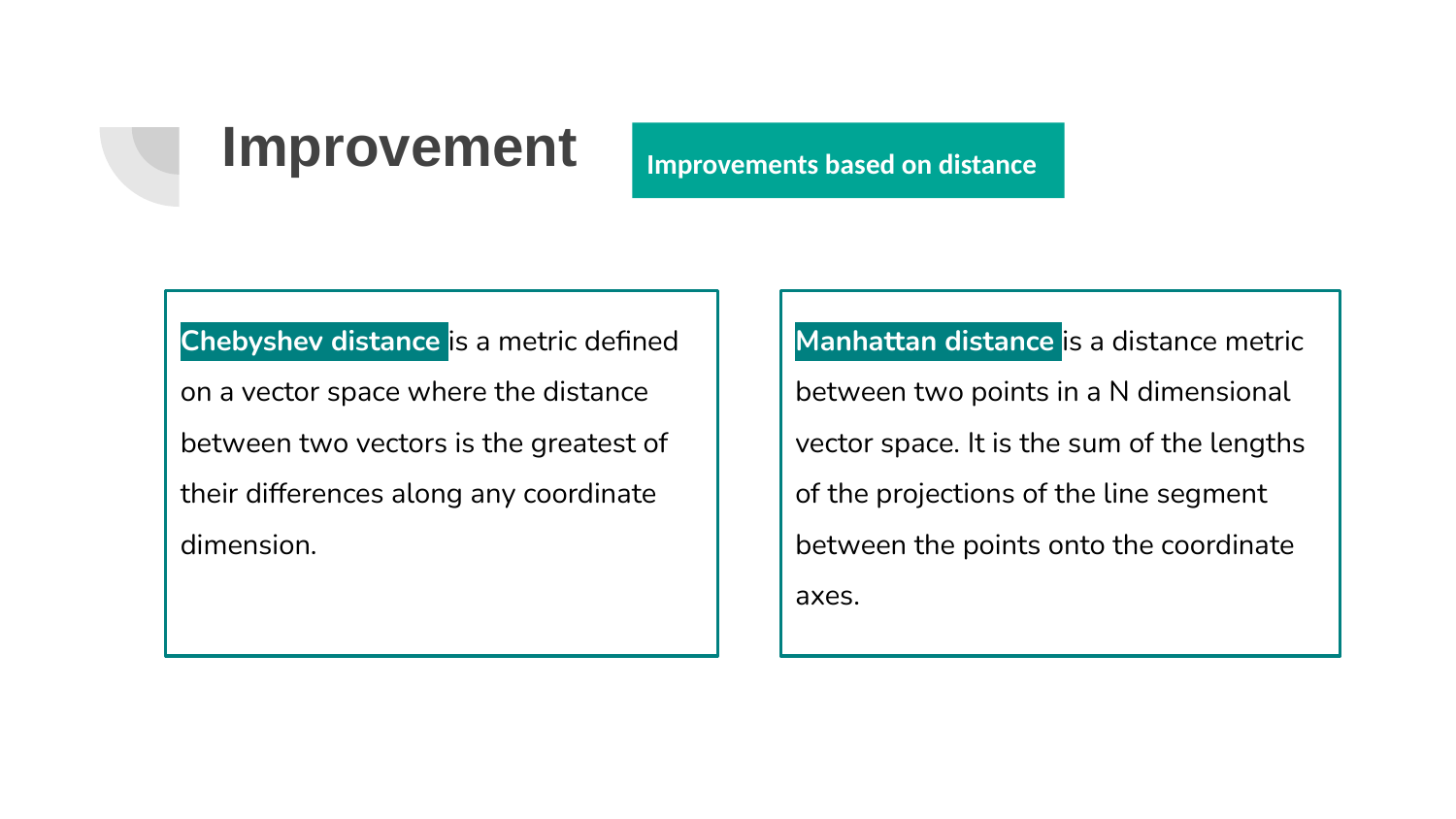

# Improvement
Improvements based on distance
Chebyshev distance is a metric defined on a vector space where the distance between two vectors is the greatest of their differences along any coordinate
dimension.
Manhattan distance is a distance metric between two points in a N dimensional vector space. It is the sum of the lengths of the projections of the line segment between the points onto the coordinate axes.